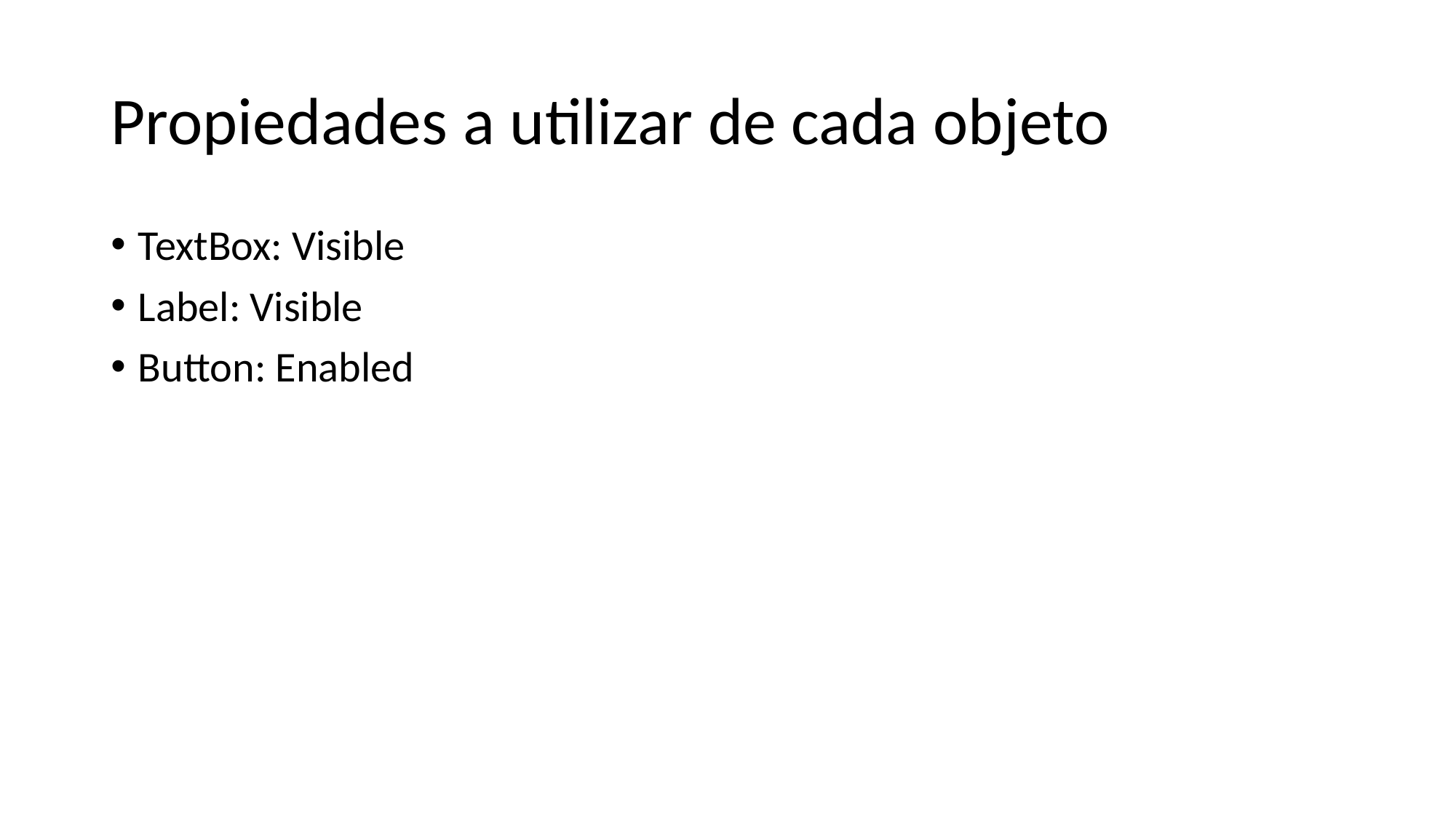

# Propiedades a utilizar de cada objeto
TextBox: Visible
Label: Visible
Button: Enabled